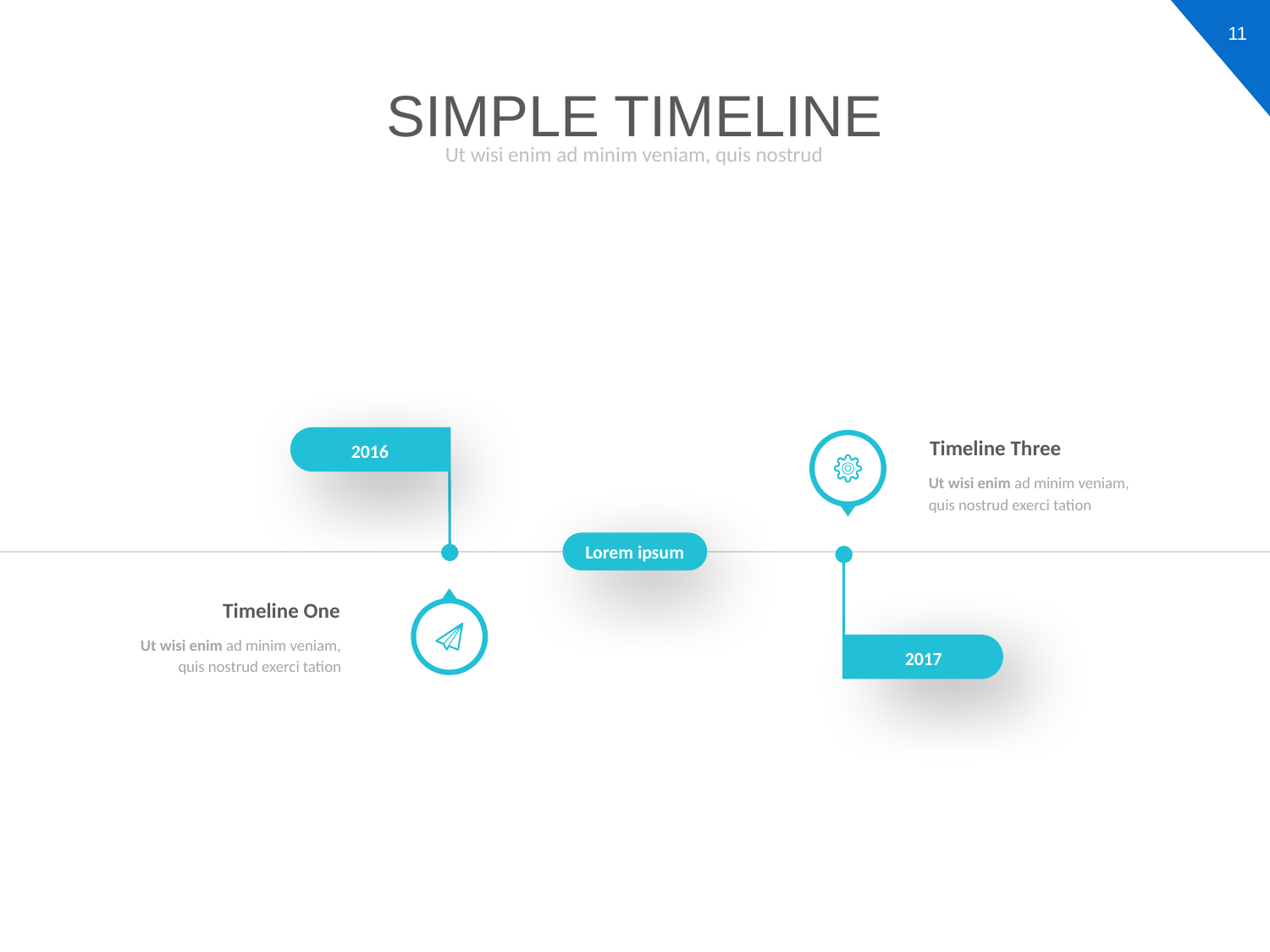

# SIMPLE TIMELINE
Ut wisi enim ad minim veniam, quis nostrud

2016
Timeline Three
Ut wisi enim ad minim veniam, quis nostrud exerci tation

Lorem ipsum

2017

Timeline One
Ut wisi enim ad minim veniam, quis nostrud exerci tation